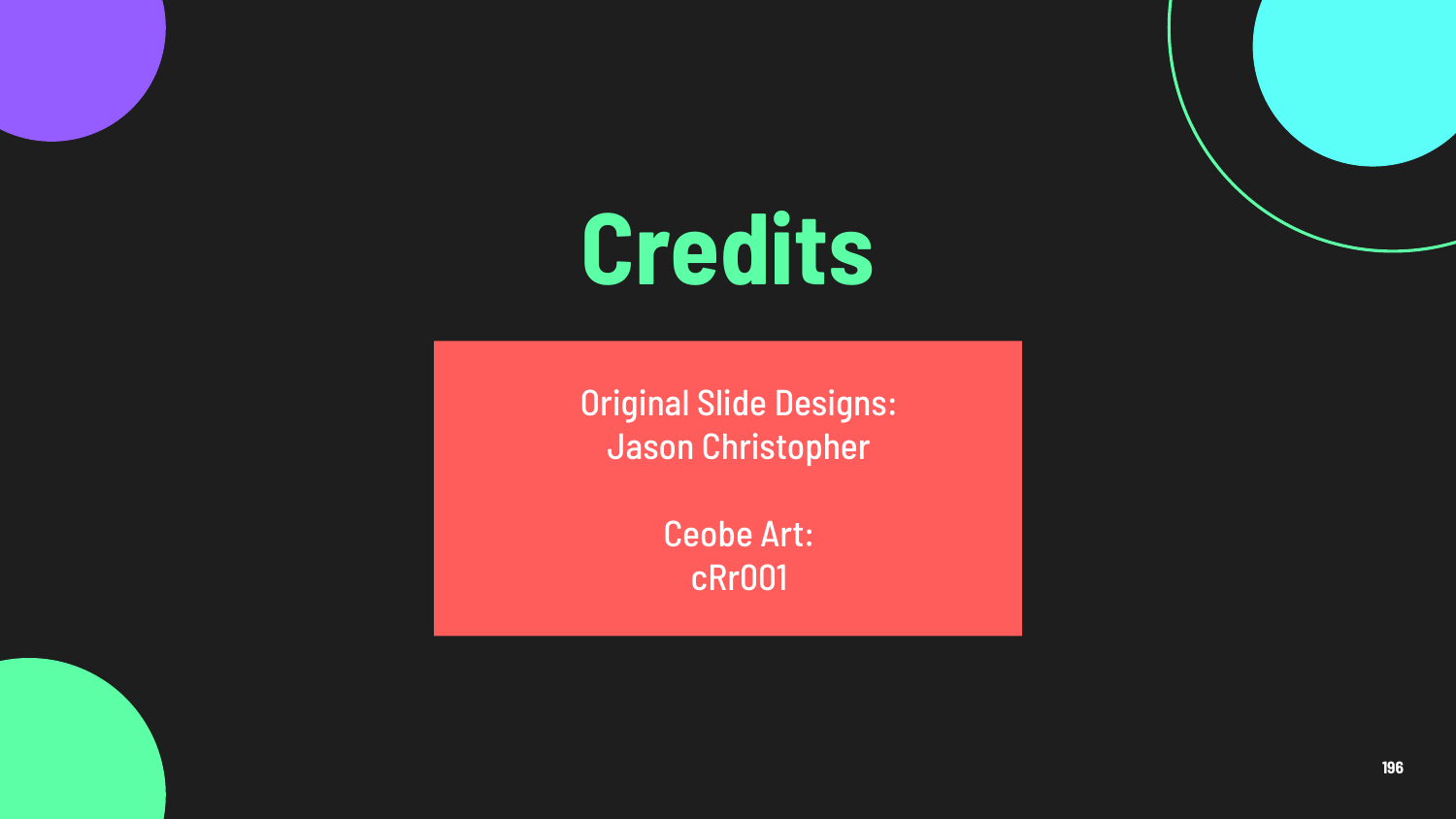

Credits
Original Slide Designs:
Jason Christopher

Ceobe Art:
cRr001
196